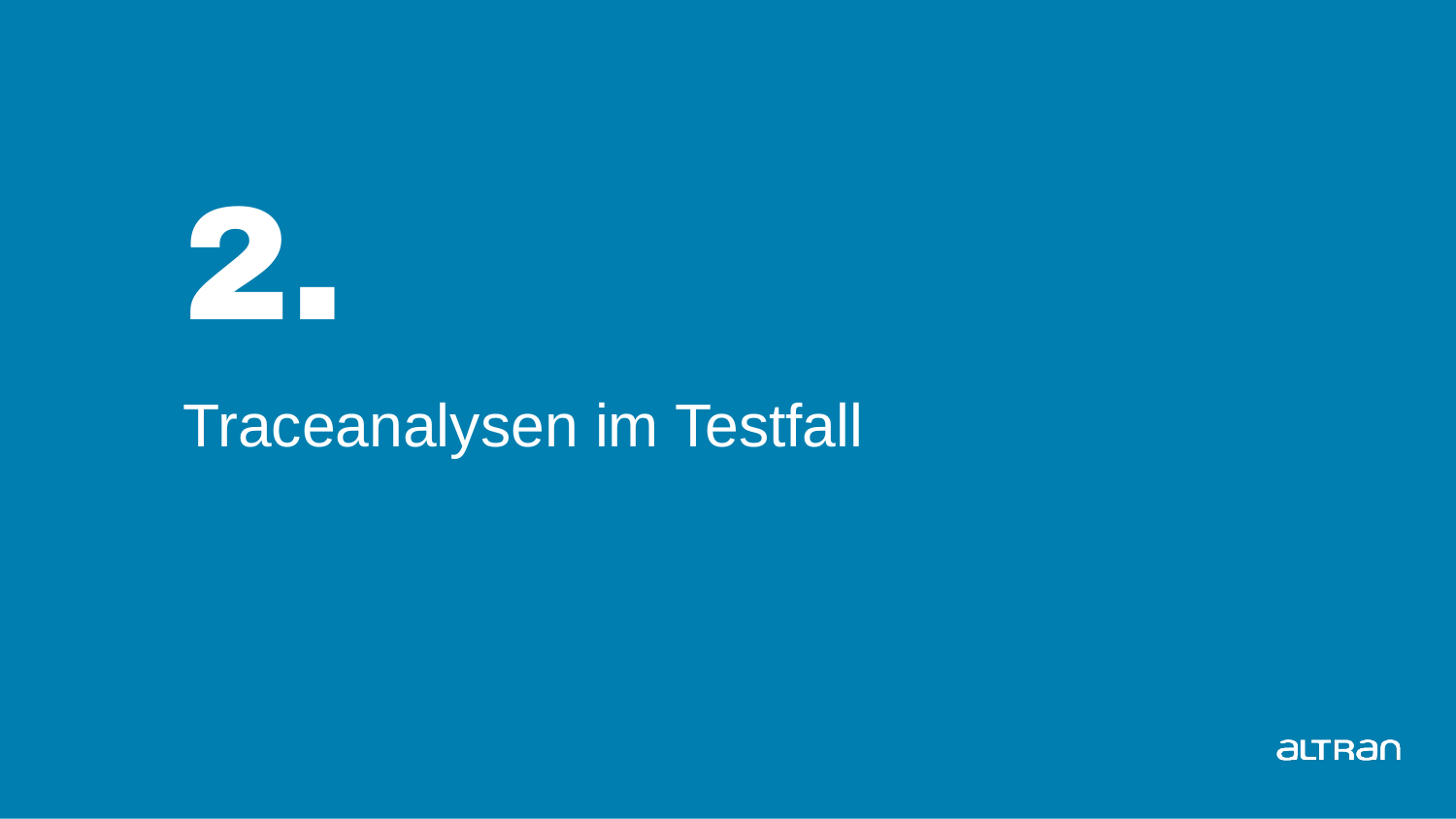

# 2.
Traceanalysen im Testfall
Technical Unit Powertrain
6
Date